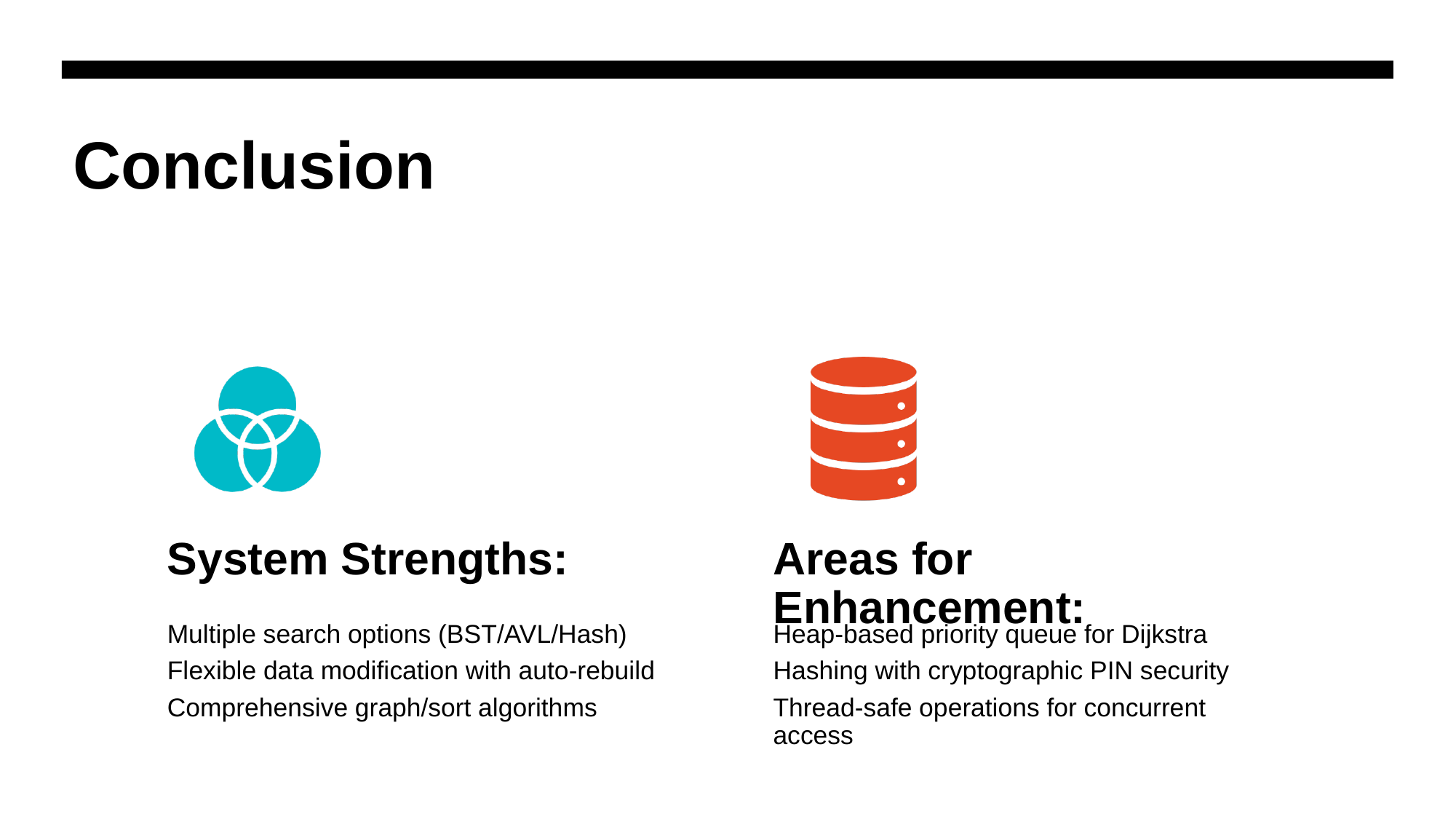

# Conclusion
System Strengths:
Multiple search options (BST/AVL/Hash)
Flexible data modification with auto-rebuild
Comprehensive graph/sort algorithms
Areas for Enhancement:
Heap-based priority queue for Dijkstra
Hashing with cryptographic PIN security
Thread-safe operations for concurrent access